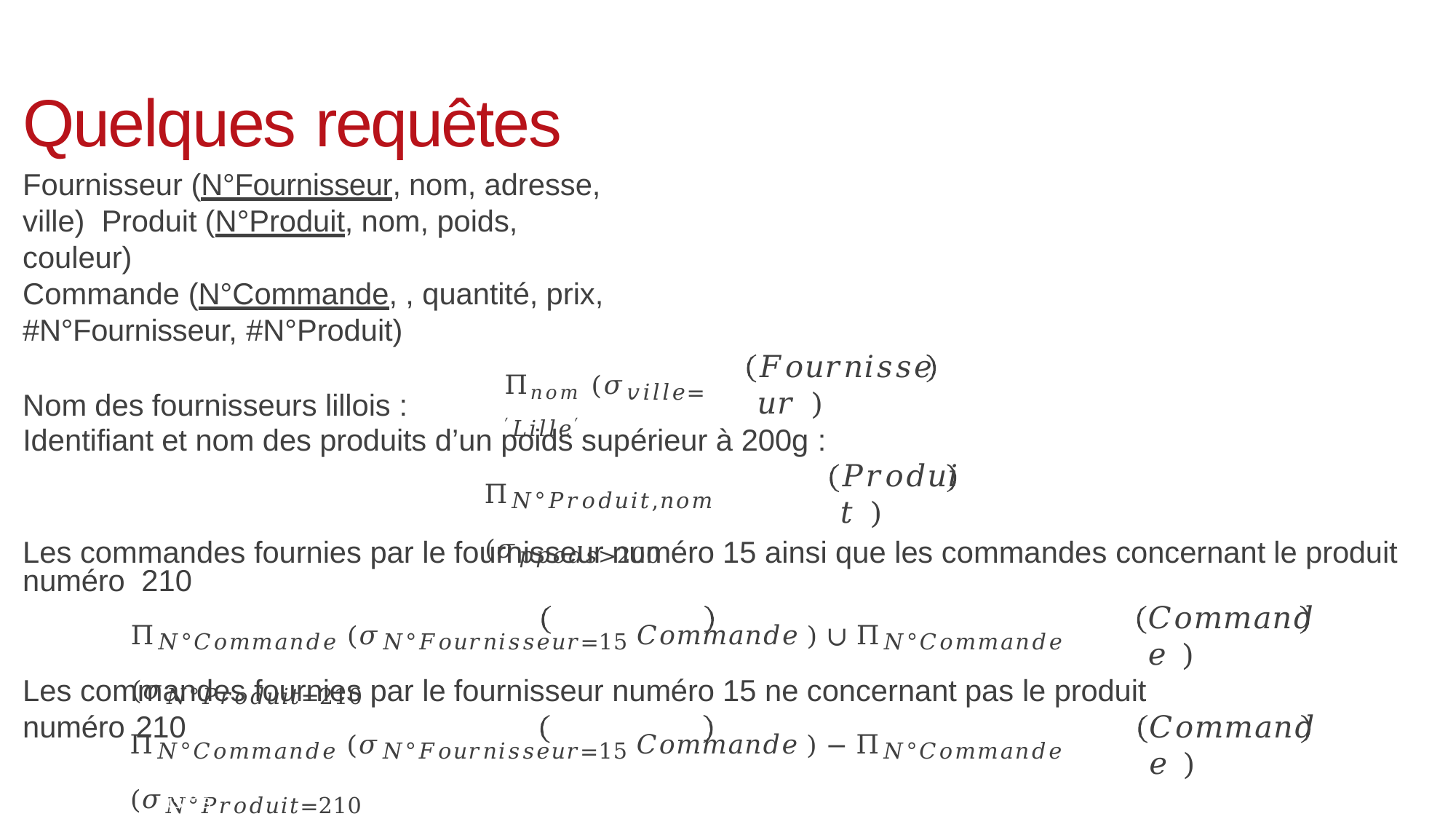

Quelques requêtes
Fournisseur (N°Fournisseur, nom, adresse, ville)  Produit (N°Produit, nom, poids, couleur)
Commande (N°Commande, , quantité, prix, #N°Fournisseur, #N°Produit)

Nom des fournisseurs lillois :
𝐹𝑜𝑢𝑟𝑛𝑖𝑠𝑠𝑒𝑢𝑟 )
Π𝑛𝑜𝑚 (𝜎𝑣𝑖𝑙𝑙𝑒=′𝐿𝑖𝑙𝑙𝑒′

Identifiant et nom des produits d’un poids supérieur à 200g :
Π𝑁°𝑃𝑟𝑜𝑑𝑢𝑖𝑡,𝑛𝑜𝑚 (𝜎𝑝𝑝𝑜𝑑𝑠>200
𝑃𝑟𝑜𝑑𝑢𝑖𝑡 )

Les commandes fournies par le fournisseur numéro 15 ainsi que les commandes concernant le produit numéro  210
𝐶𝑜𝑚𝑚𝑎𝑛𝑑𝑒 )
Π𝑁°𝐶𝑜𝑚𝑚𝑎𝑛𝑑𝑒 (𝜎𝑁°𝐹𝑜𝑢𝑟𝑛𝑖𝑠𝑠𝑒𝑢𝑟=15 𝐶𝑜𝑚𝑚𝑎𝑛𝑑𝑒 ) ∪ Π𝑁°𝐶𝑜𝑚𝑚𝑎𝑛𝑑𝑒 (𝜎𝑁°𝑃𝑟𝑜𝑑𝑢𝑖𝑡=210

Les commandes fournies par le fournisseur numéro 15 ne concernant pas le produit numéro 210
𝐶𝑜𝑚𝑚𝑎𝑛𝑑𝑒 )
Π𝑁°𝐶𝑜𝑚𝑚𝑎𝑛𝑑𝑒 (𝜎𝑁°𝐹𝑜𝑢𝑟𝑛𝑖𝑠𝑠𝑒𝑢𝑟=15 𝐶𝑜𝑚𝑚𝑎𝑛𝑑𝑒 ) − Π𝑁°𝐶𝑜𝑚𝑚𝑎𝑛𝑑𝑒 (𝜎𝑁°𝑃𝑟𝑜𝑑𝑢𝑖𝑡=210

ACSI
INSY2S